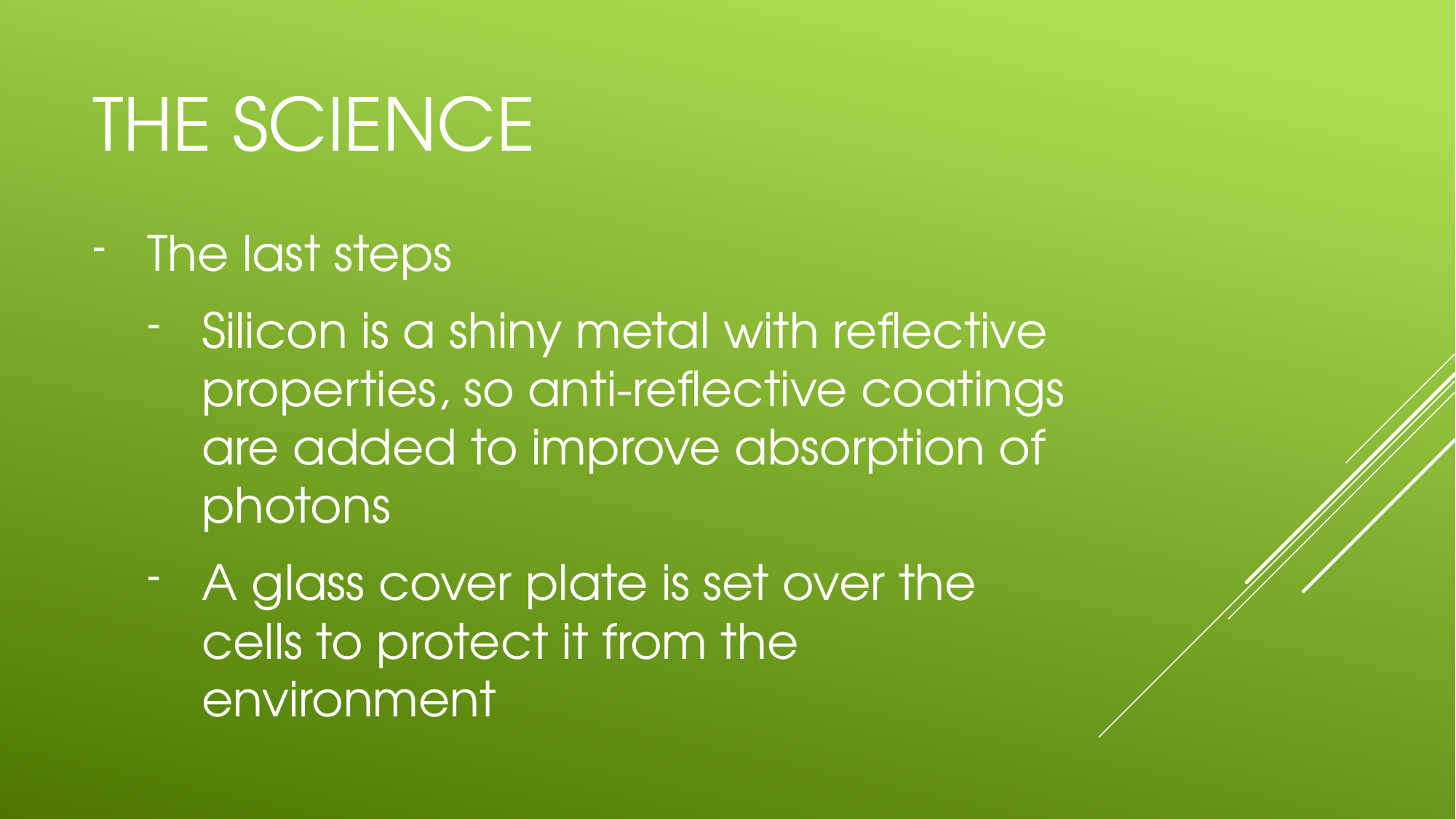

# The science
The last steps
Silicon is a shiny metal with reflective properties, so anti-reflective coatings are added to improve absorption of photons
A glass cover plate is set over the cells to protect it from the environment